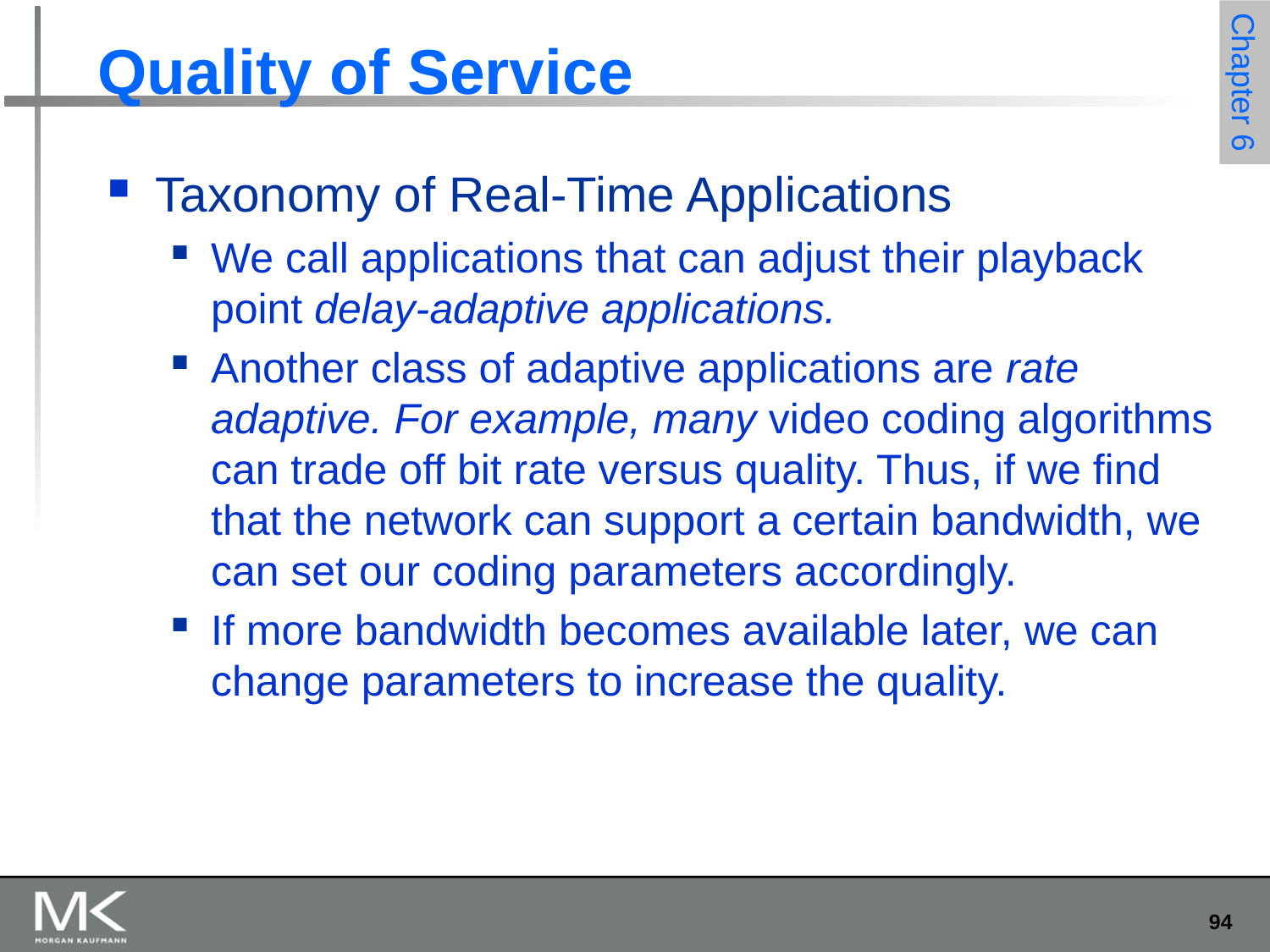

# Quality of Service
Taxonomy of Real-Time Applications
We call applications that can adjust their playback point delay-adaptive applications.
Another class of adaptive applications are rate adaptive. For example, many video coding algorithms can trade off bit rate versus quality. Thus, if we find that the network can support a certain bandwidth, we can set our coding parameters accordingly.
If more bandwidth becomes available later, we can change parameters to increase the quality.